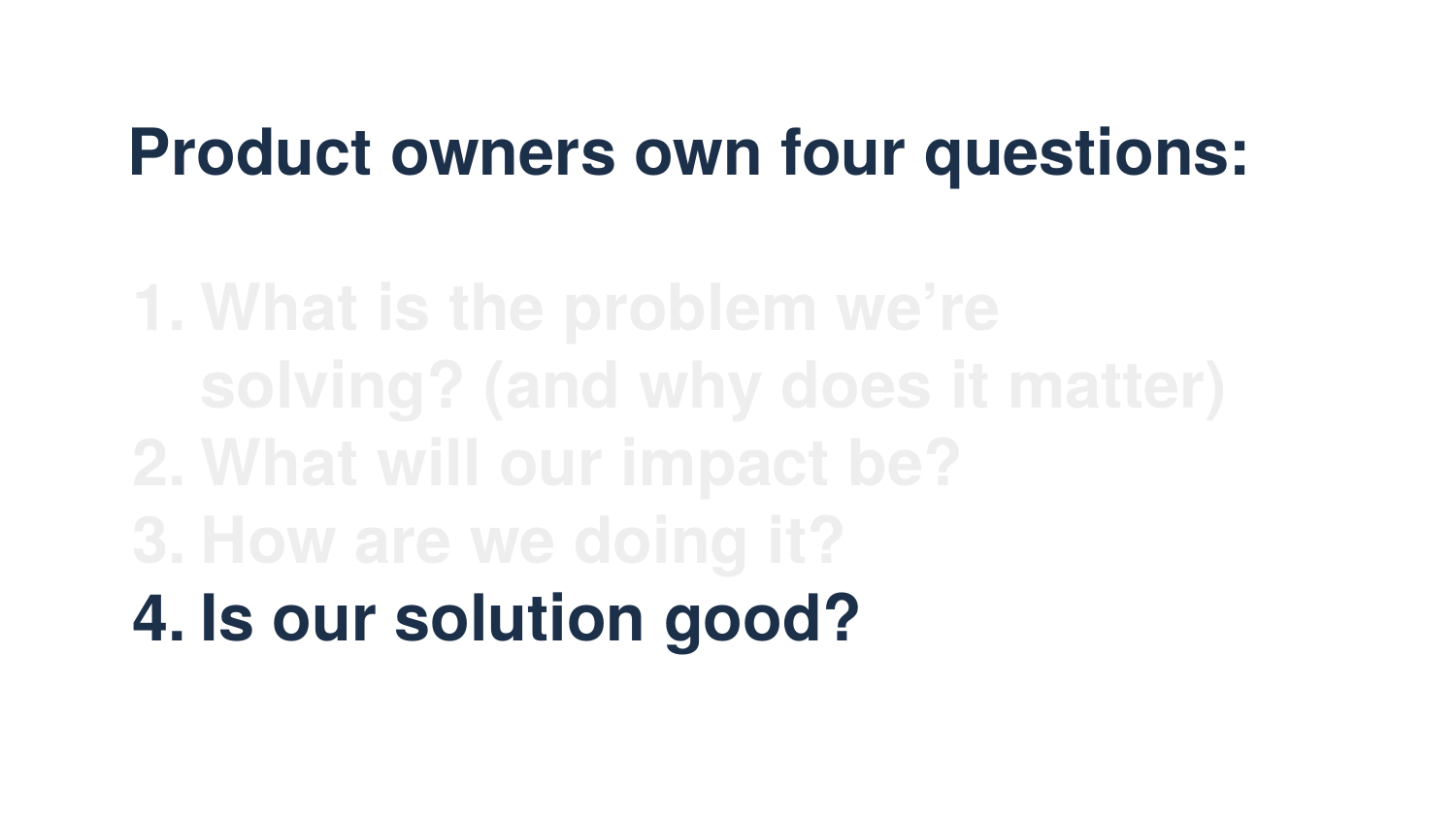

# Product owners own four questions:

What is the problem we’re solving? (and why does it matter)
What will our impact be?
How are we doing it?
Is our solution good?